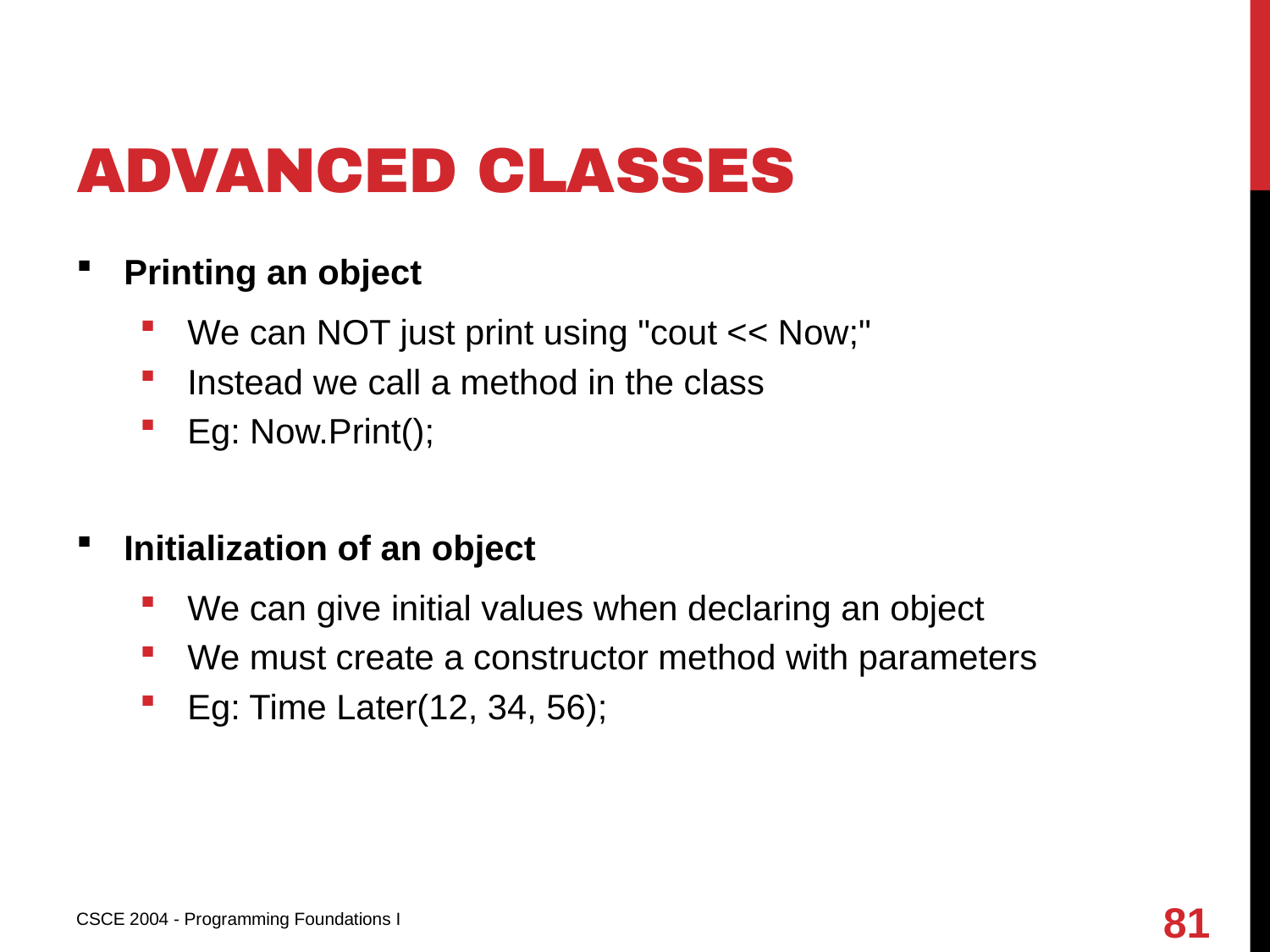

# Advanced classes
Printing an object
We can NOT just print using "cout << Now;"
Instead we call a method in the class
Eg: Now.Print();

Initialization of an object
We can give initial values when declaring an object
We must create a constructor method with parameters
Eg: Time Later(12, 34, 56);

81
CSCE 2004 - Programming Foundations I